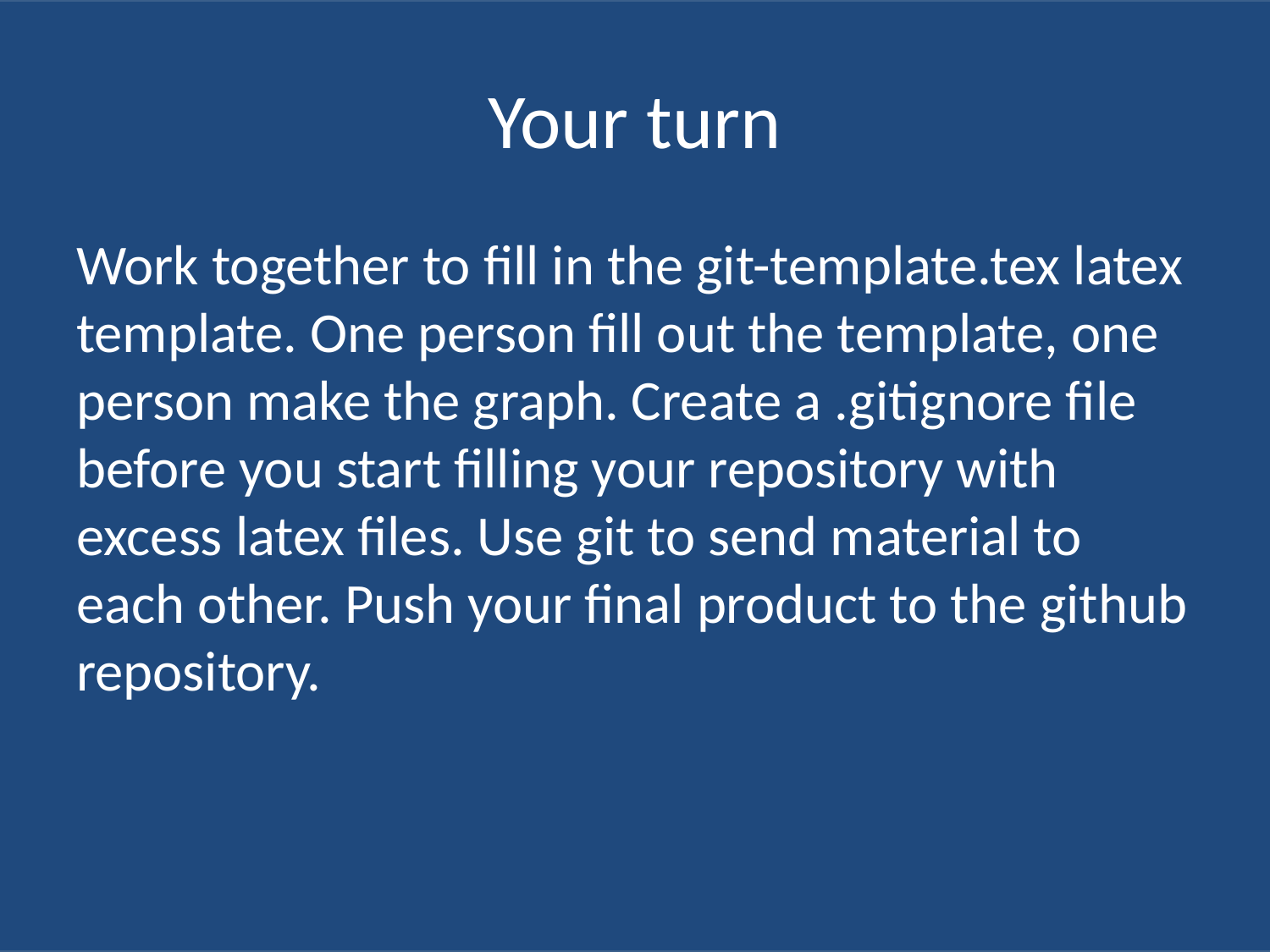

# Your turn
Work together to fill in the git-template.tex latex template. One person fill out the template, one person make the graph. Create a .gitignore file before you start filling your repository with excess latex files. Use git to send material to each other. Push your final product to the github repository.